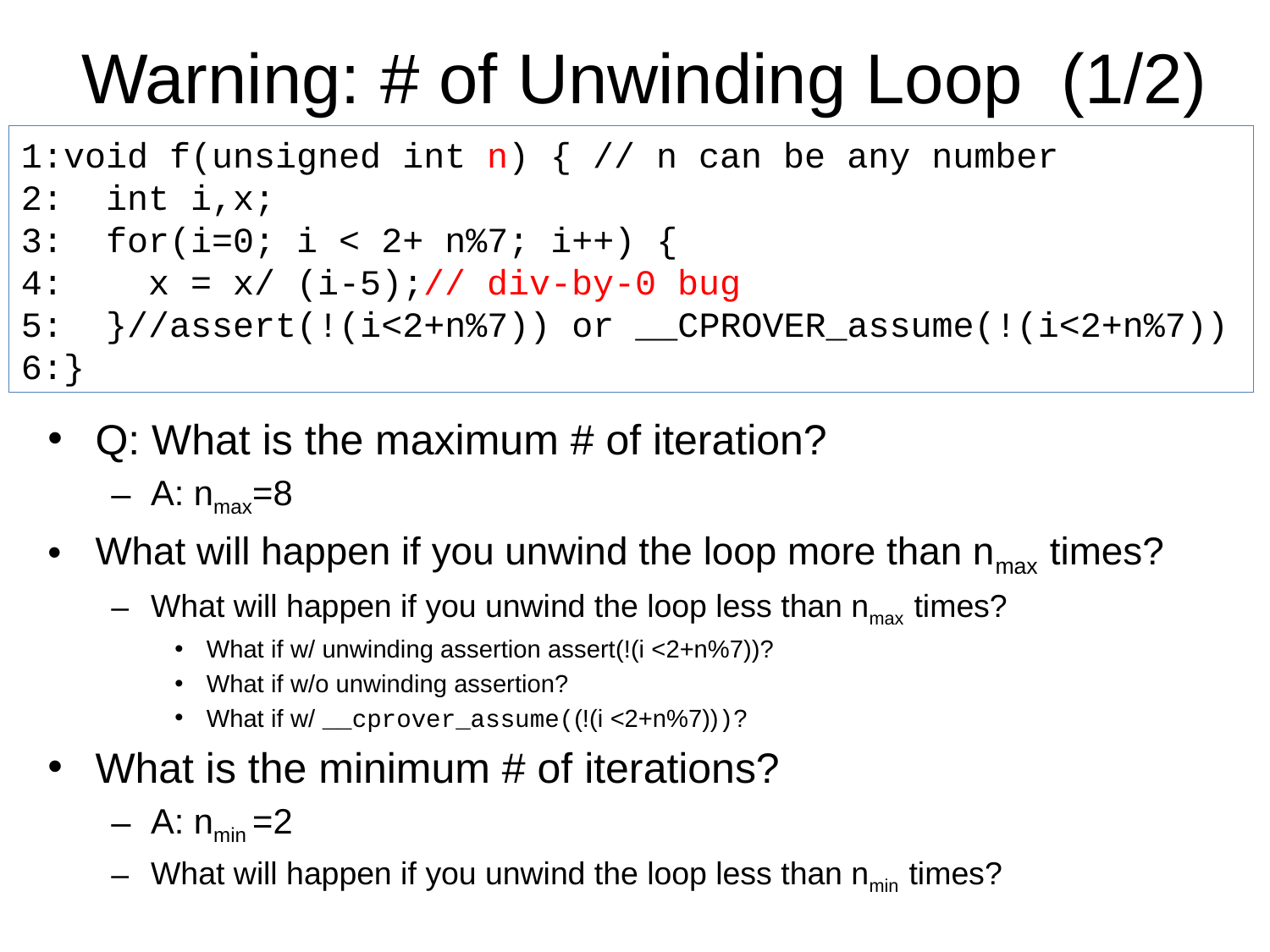

# Warning: # of Unwinding Loop  (1/2)
1:void f(unsigned int n) { // n can be any number
2:  int i,x;
3:  for(i=0; i < 2+ n%7; i++) {
4:    x = x/ (i-5);// div-by-0 bug
5:  }//assert(!(i<2+n%7)) or __CPROVER_assume(!(i<2+n%7))
6:}
Q: What is the maximum # of iteration?
A: nmax=8
What will happen if you unwind the loop more than nmax  times?
What will happen if you unwind the loop less than nmax  times?
What if w/ unwinding assertion assert(!(i <2+n%7))?
What if w/o unwinding assertion?
What if w/ __cprover_assume((!(i <2+n%7)))?
What is the minimum # of iterations?
A: nmin =2
What will happen if you unwind the loop less than nmin  times?